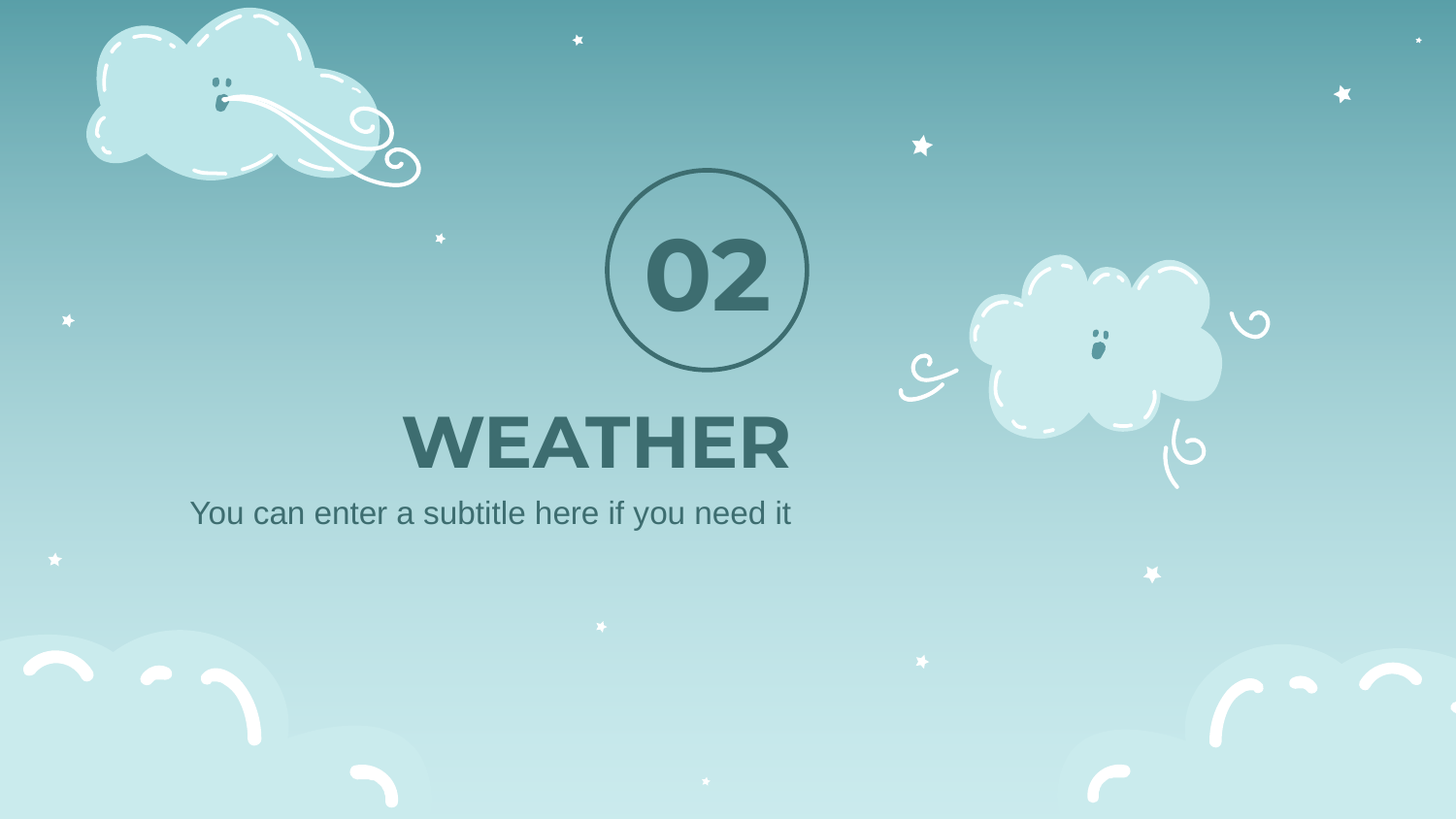

02

# WEATHER
You can enter a subtitle here if you need it